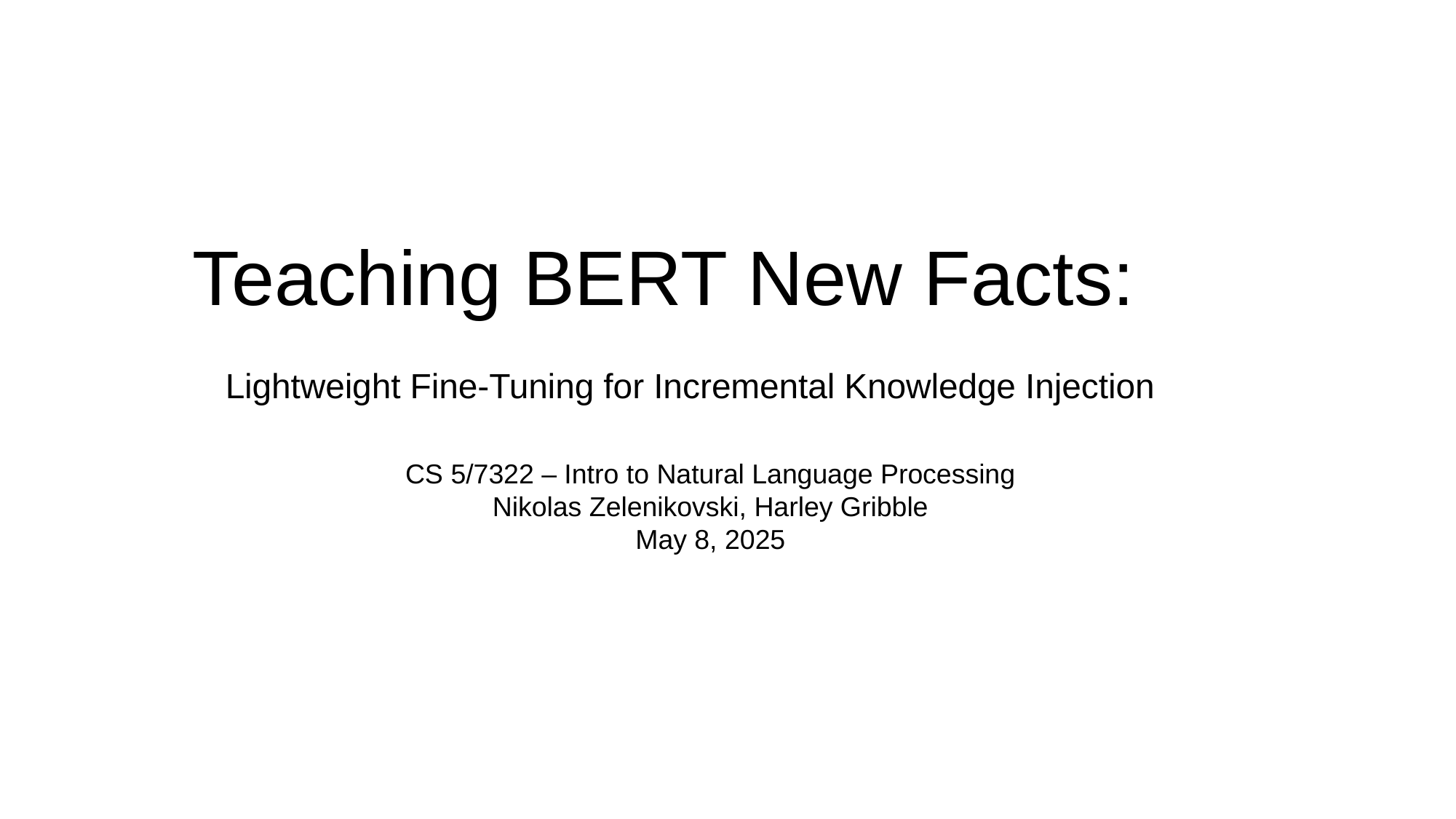

# Teaching BERT New Facts: Lightweight Fine-Tuning for Incremental Knowledge Injection
CS 5/7322 – Intro to Natural Language Processing
Nikolas Zelenikovski, Harley Gribble
May 8, 2025